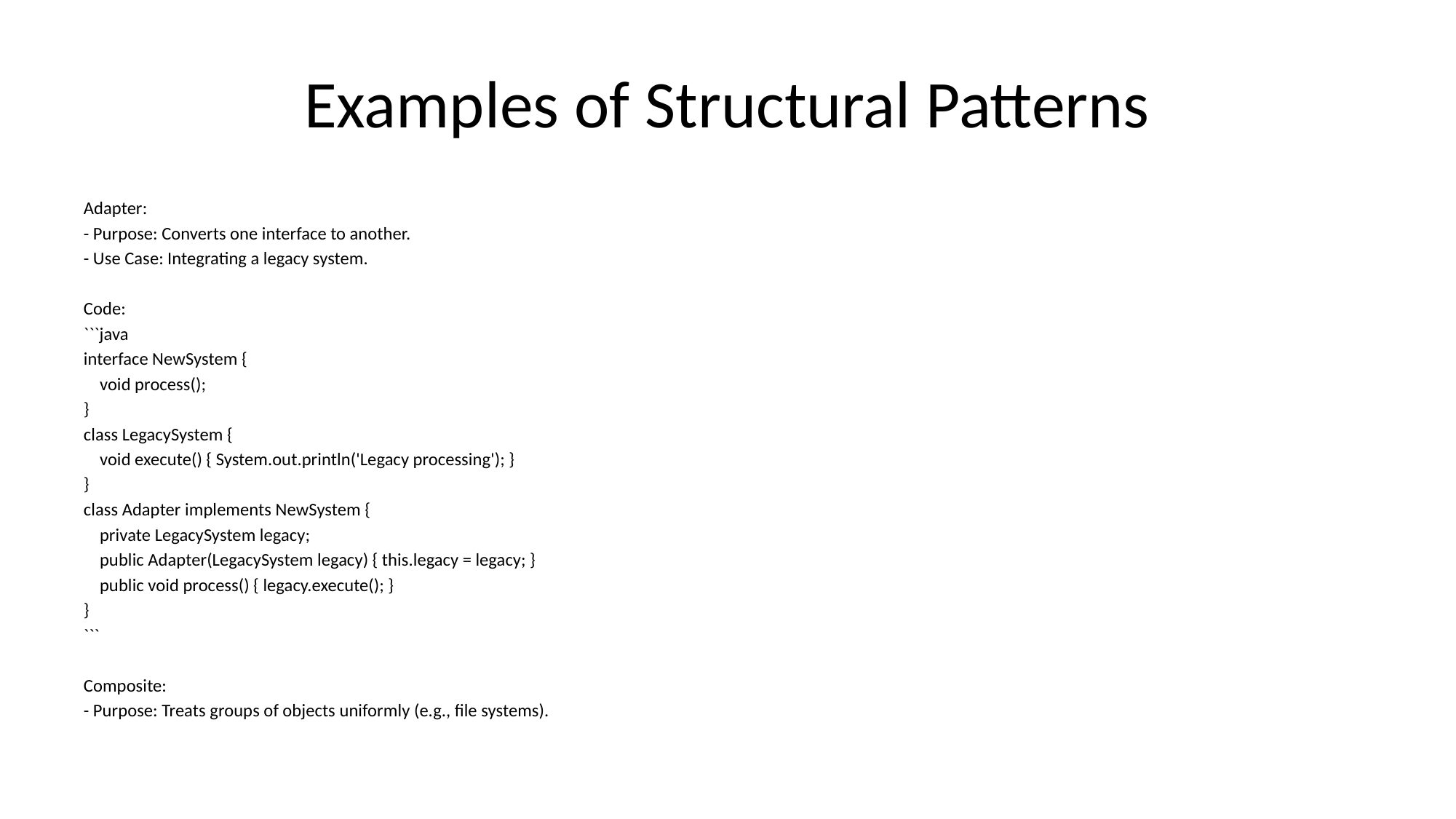

# Examples of Structural Patterns
Adapter:
- Purpose: Converts one interface to another.
- Use Case: Integrating a legacy system.

Code:
```java
interface NewSystem {
    void process();
}
class LegacySystem {
    void execute() { System.out.println('Legacy processing'); }
}
class Adapter implements NewSystem {
    private LegacySystem legacy;
    public Adapter(LegacySystem legacy) { this.legacy = legacy; }
    public void process() { legacy.execute(); }
}
```

Composite:
- Purpose: Treats groups of objects uniformly (e.g., file systems).